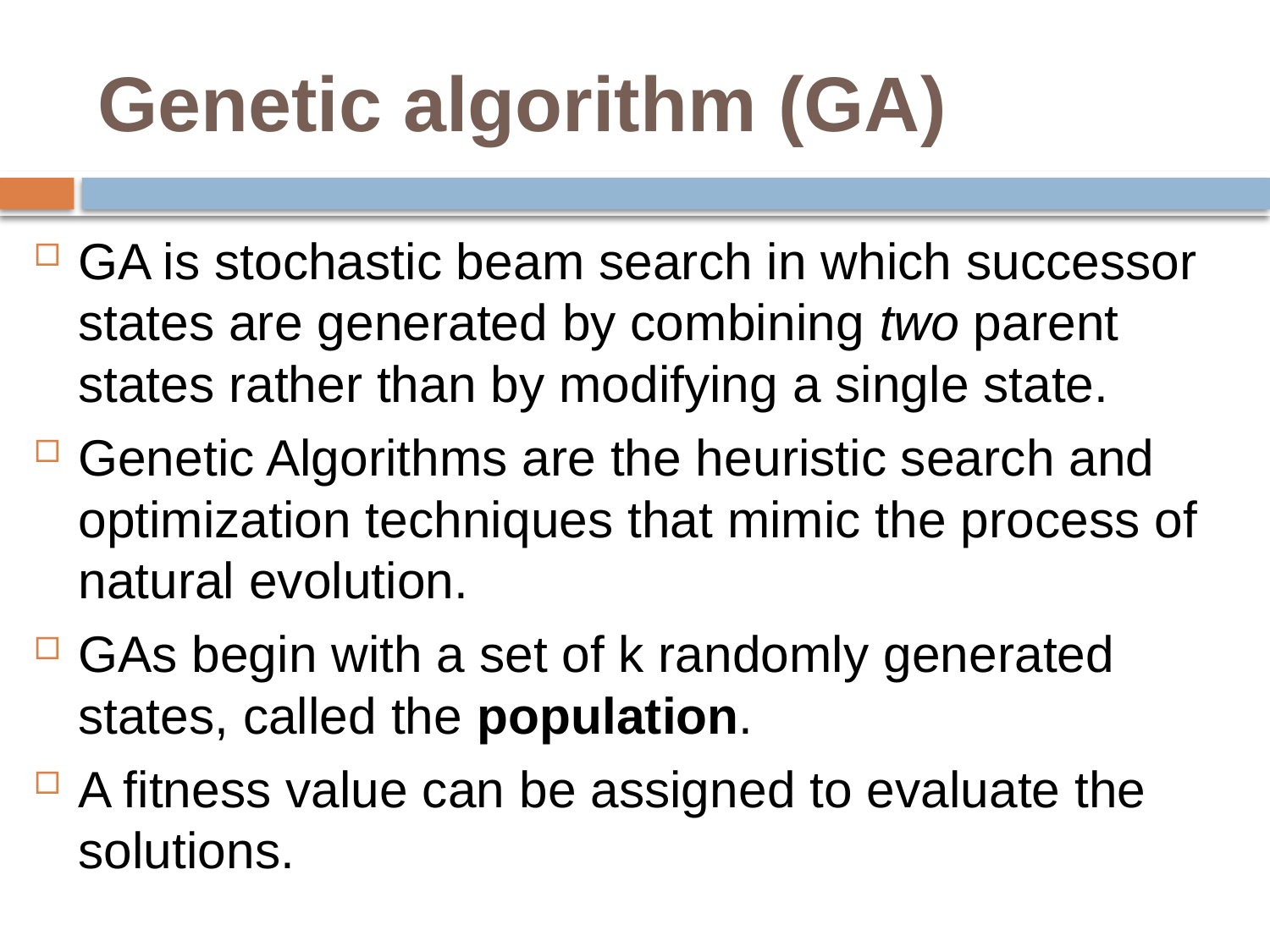

# Genetic algorithm (GA)
GA is stochastic beam search in which successor states are generated by combining two parent states rather than by modifying a single state.
Genetic Algorithms are the heuristic search and optimization techniques that mimic the process of natural evolution.
GAs begin with a set of k randomly generated states, called the population.
A fitness value can be assigned to evaluate the solutions.